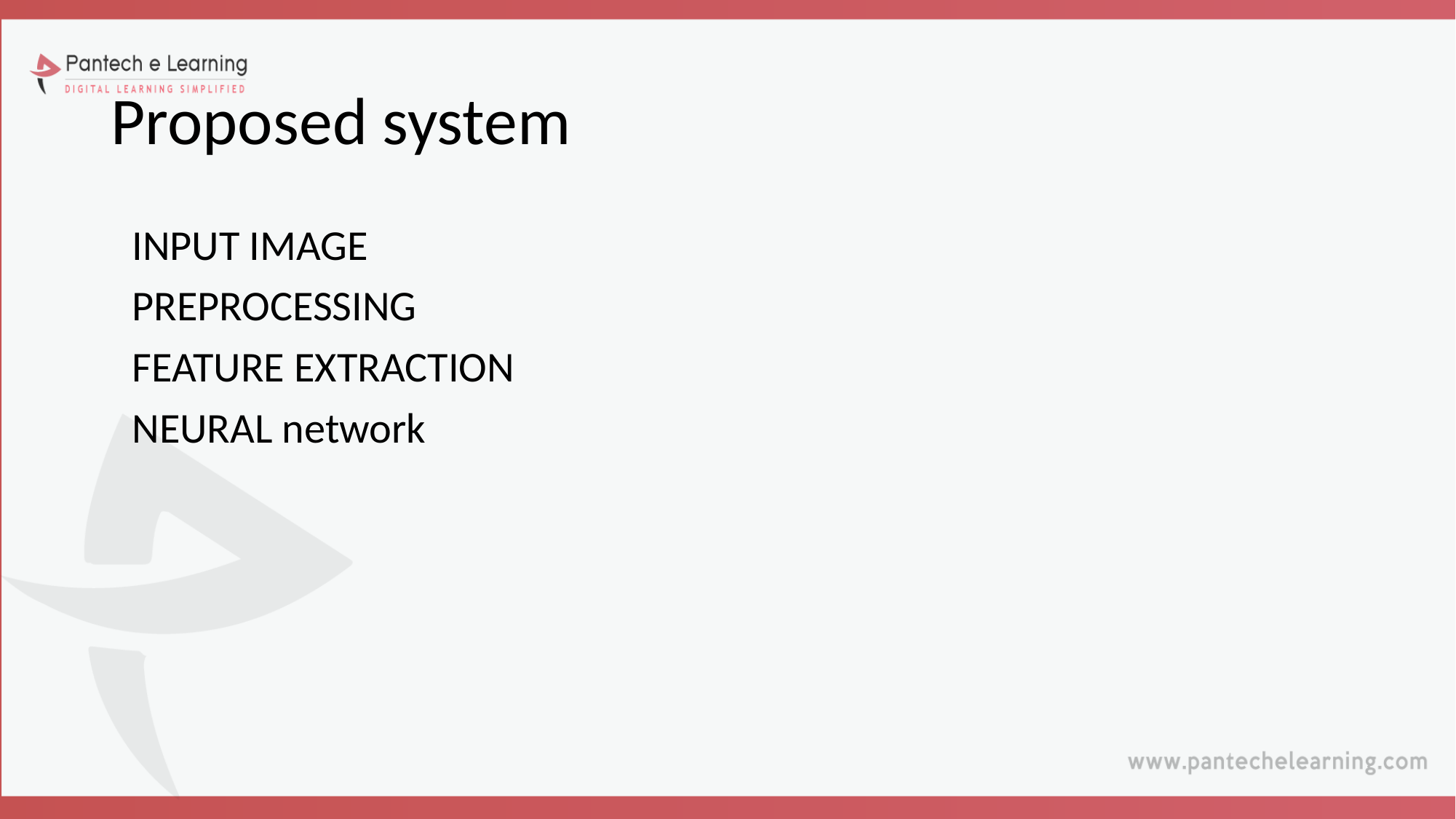

# Proposed system
INPUT IMAGE
PREPROCESSING
FEATURE EXTRACTION
NEURAL network